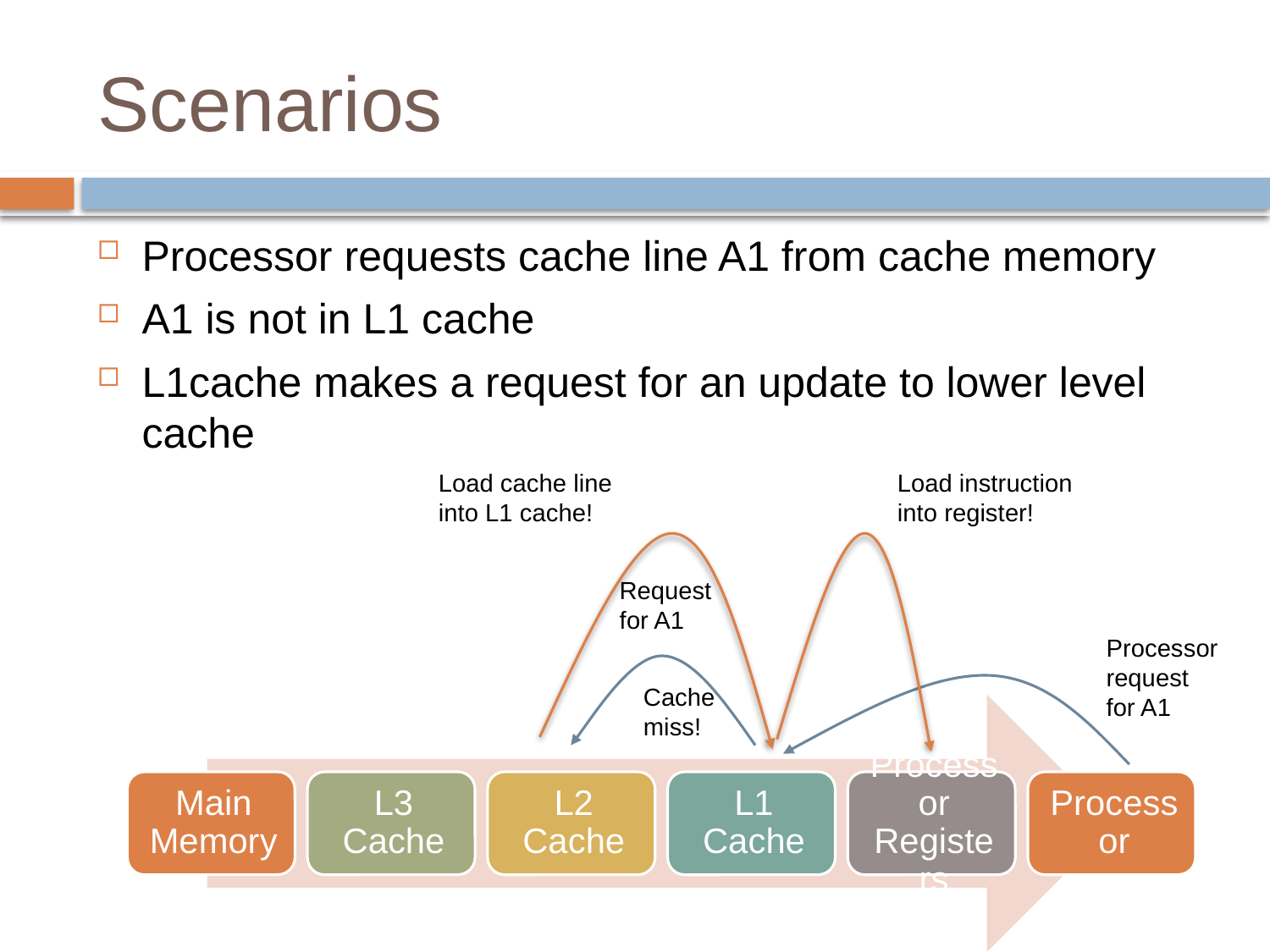

# Scenarios
Processor requests cache line A1 from cache memory
A1 is not in L1 cache
L1cache makes a request for an update to lower level cache
Load cache line
into L1 cache!
Load instruction
into register!

Request
for A1
Processor
request
for A1

Cache
miss!
Main Memory
L3 Cache
L2 Cache
L1 Cache
Processor Registers
Processor